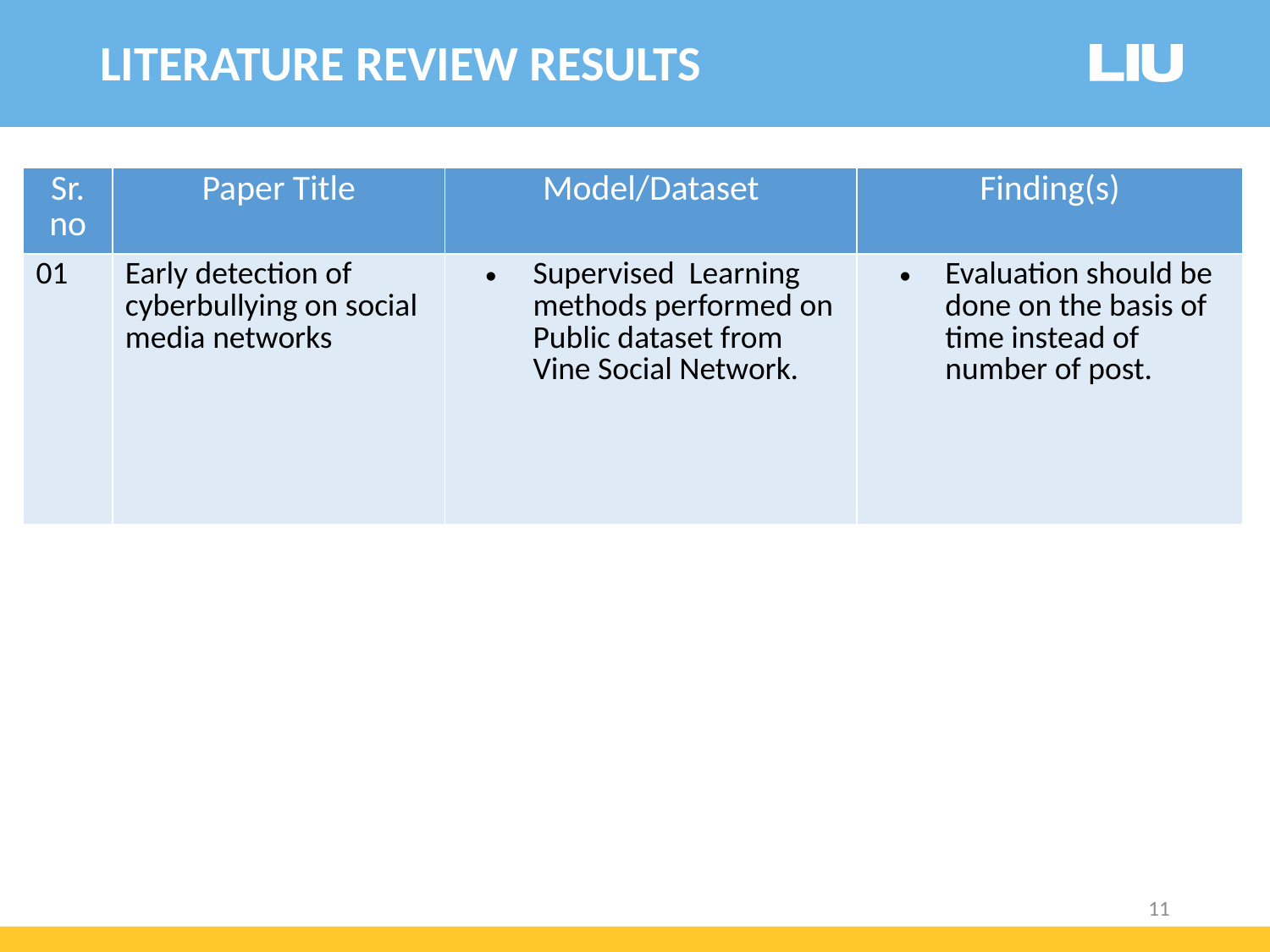

LITERATURE REVIEW RESULTS
| Sr. no | Paper Title | Model/Dataset | Finding(s) |
| --- | --- | --- | --- |
| 01 | Early detection of cyberbullying on social media networks | Supervised Learning methods performed on Public dataset from Vine Social Network. | Evaluation should be done on the basis of time instead of number of post. |

11